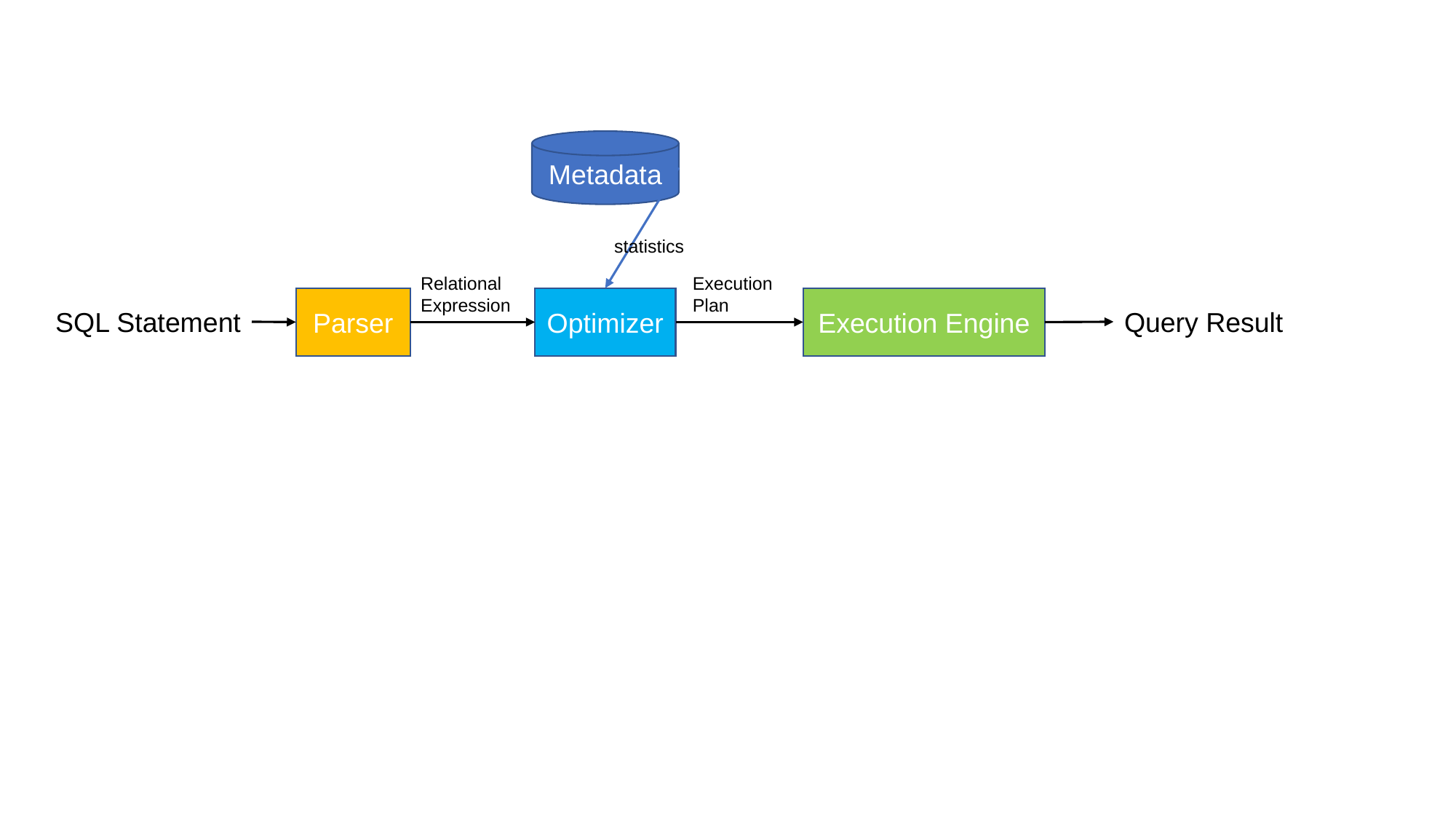

Metadata
statistics
Execution
Plan
Relational
Expression
Execution Engine
Optimizer
Parser
SQL Statement
Query Result